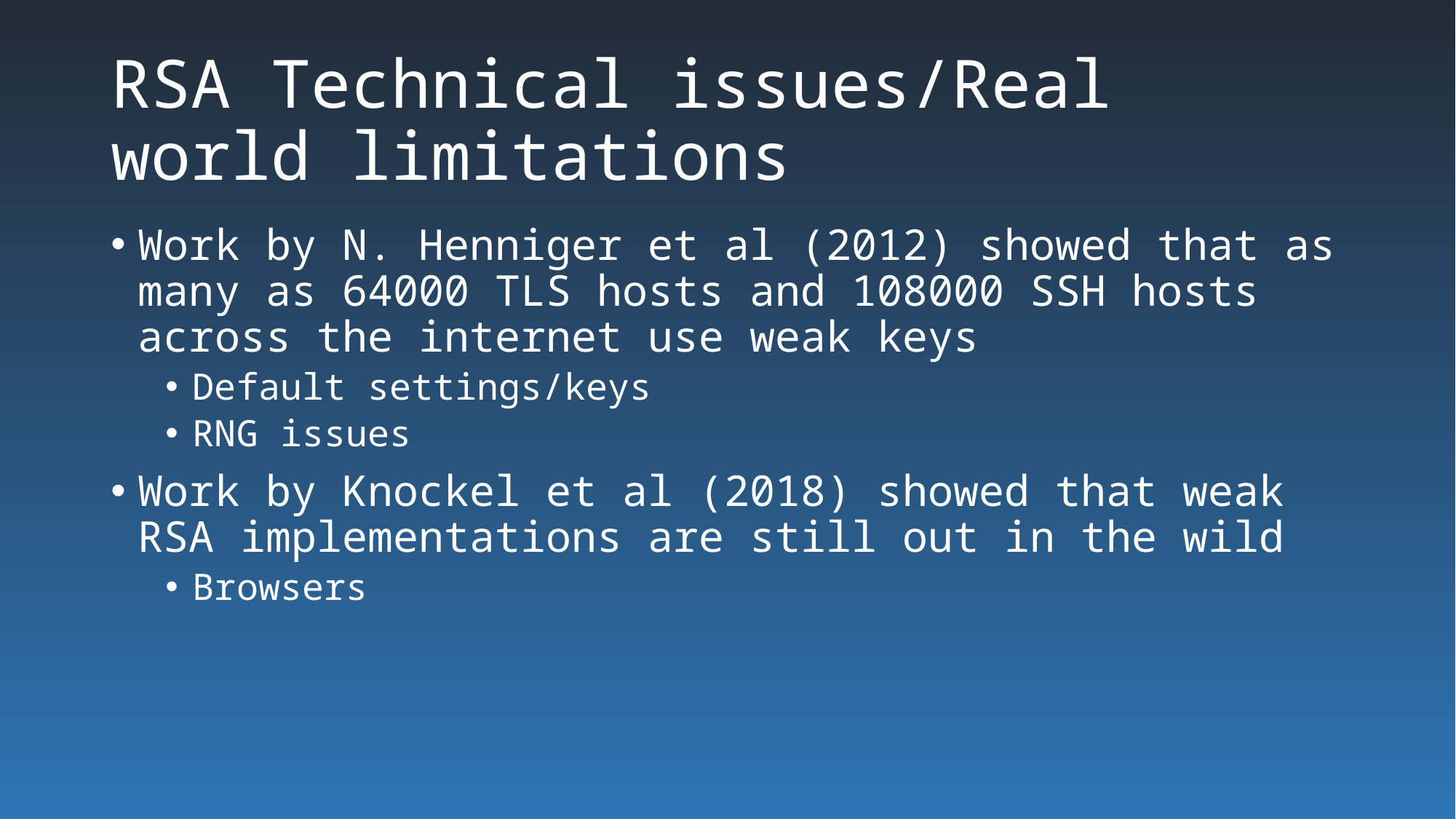

# RSA Technical issues/Real world limitations
Work by N. Henniger et al (2012) showed that as many as 64000 TLS hosts and 108000 SSH hosts across the internet use weak keys
Default settings/keys
RNG issues
Work by Knockel et al (2018) showed that weak RSA implementations are still out in the wild
Browsers